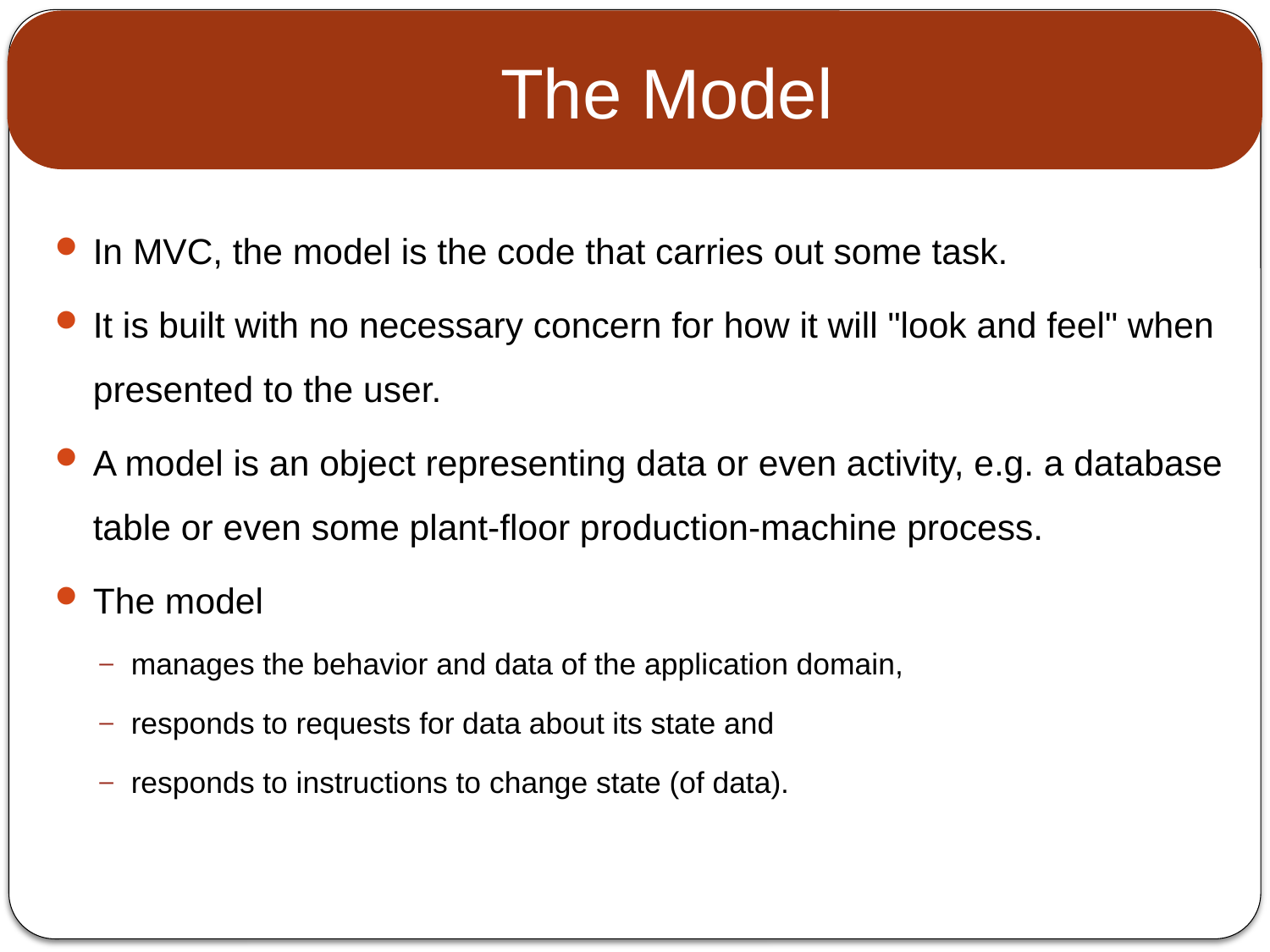

# The Model
In MVC, the model is the code that carries out some task.
It is built with no necessary concern for how it will "look and feel" when presented to the user.
A model is an object representing data or even activity, e.g. a database table or even some plant-floor production-machine process.
The model
manages the behavior and data of the application domain,
responds to requests for data about its state and
responds to instructions to change state (of data).